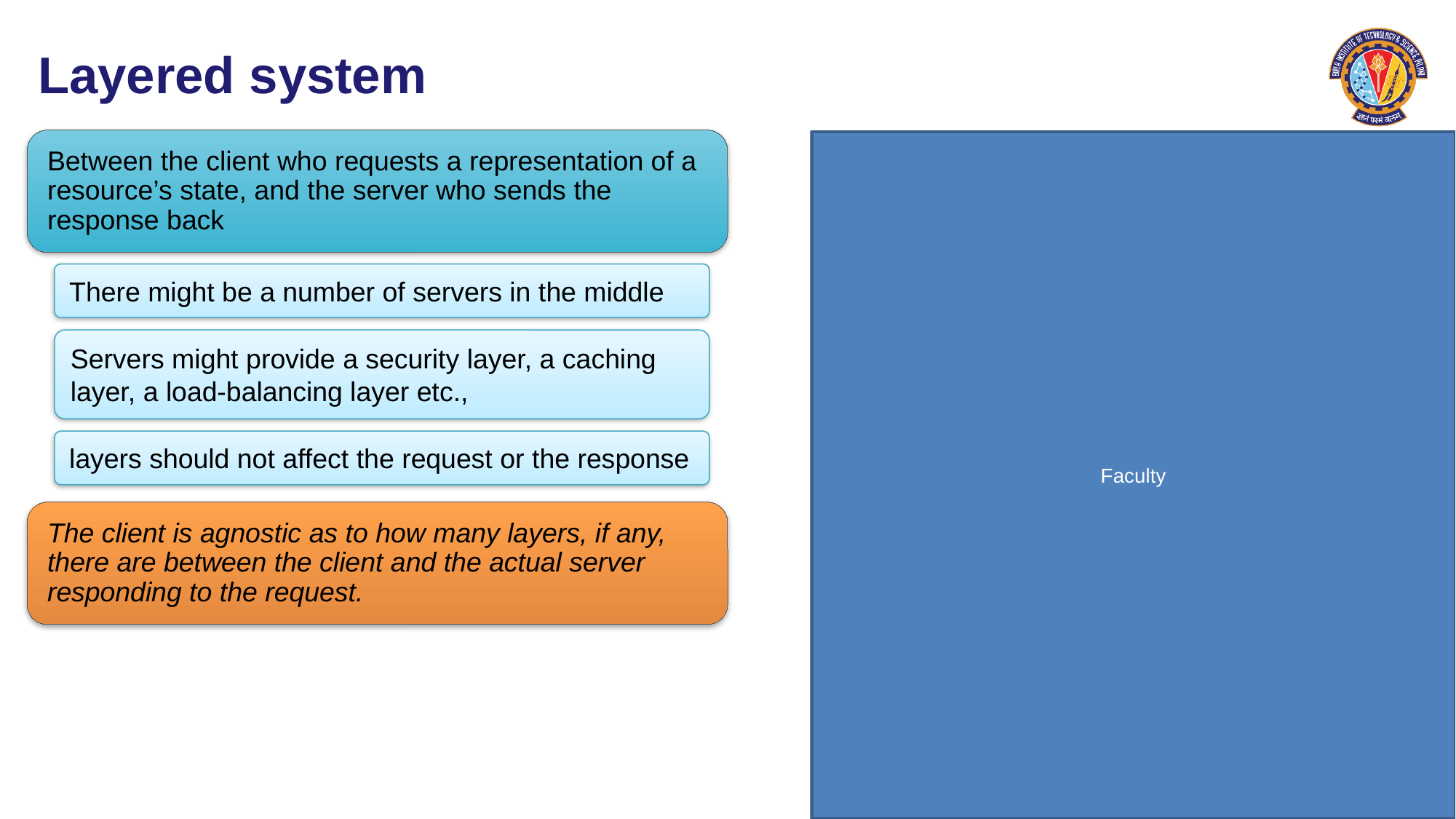

# Layered system
Between the client who requests a representation of a resource’s state, and the server who sends the response back
The client is agnostic as to how many layers, if any, there are between the client and the actual server responding to the request.
There might be a number of servers in the middle
Servers might provide a security layer, a caching layer, a load-balancing layer etc.,
layers should not affect the request or the response